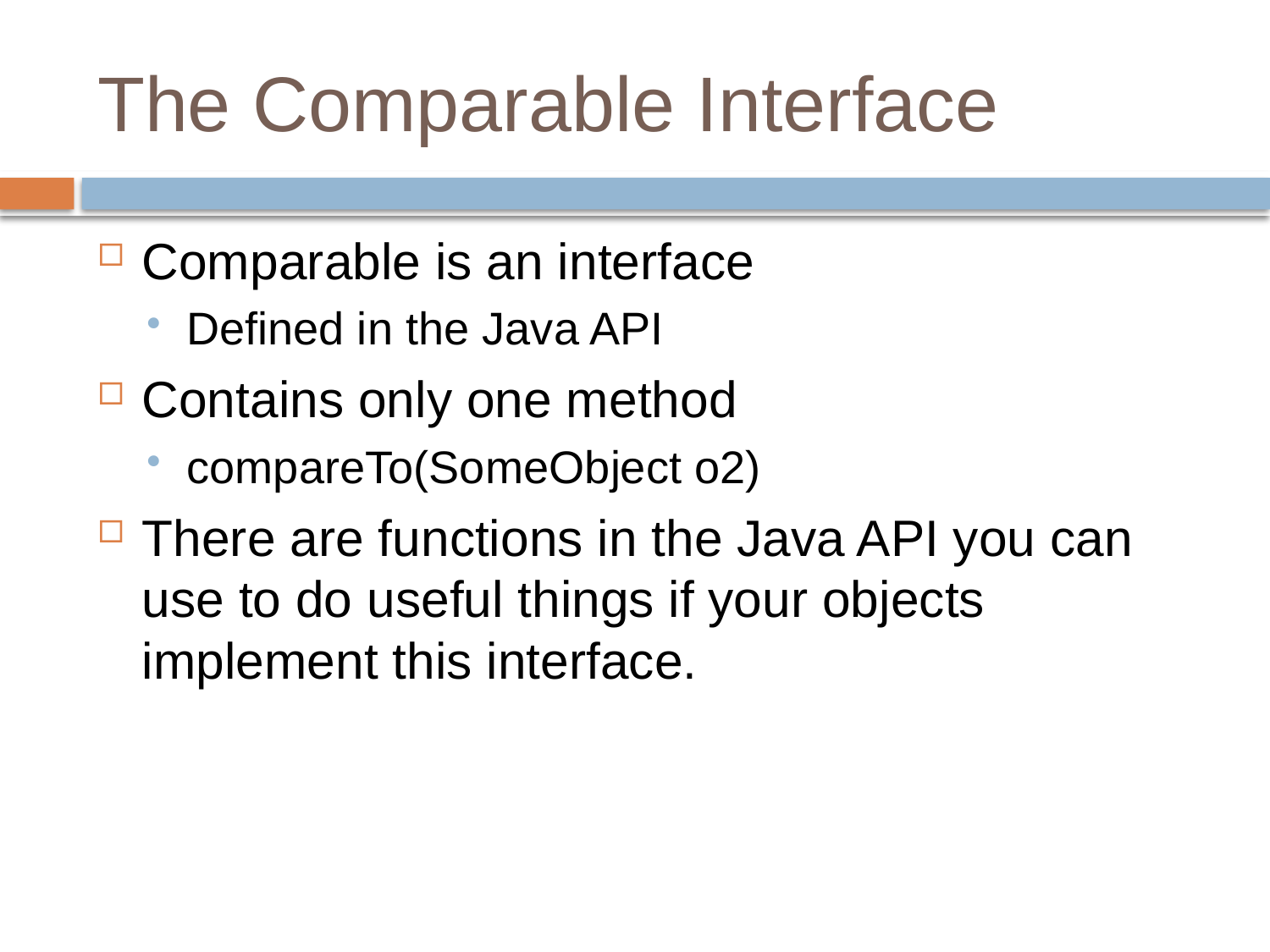

# The Comparable Interface
Comparable is an interface
Defined in the Java API
Contains only one method
compareTo(SomeObject o2)
There are functions in the Java API you can use to do useful things if your objects implement this interface.